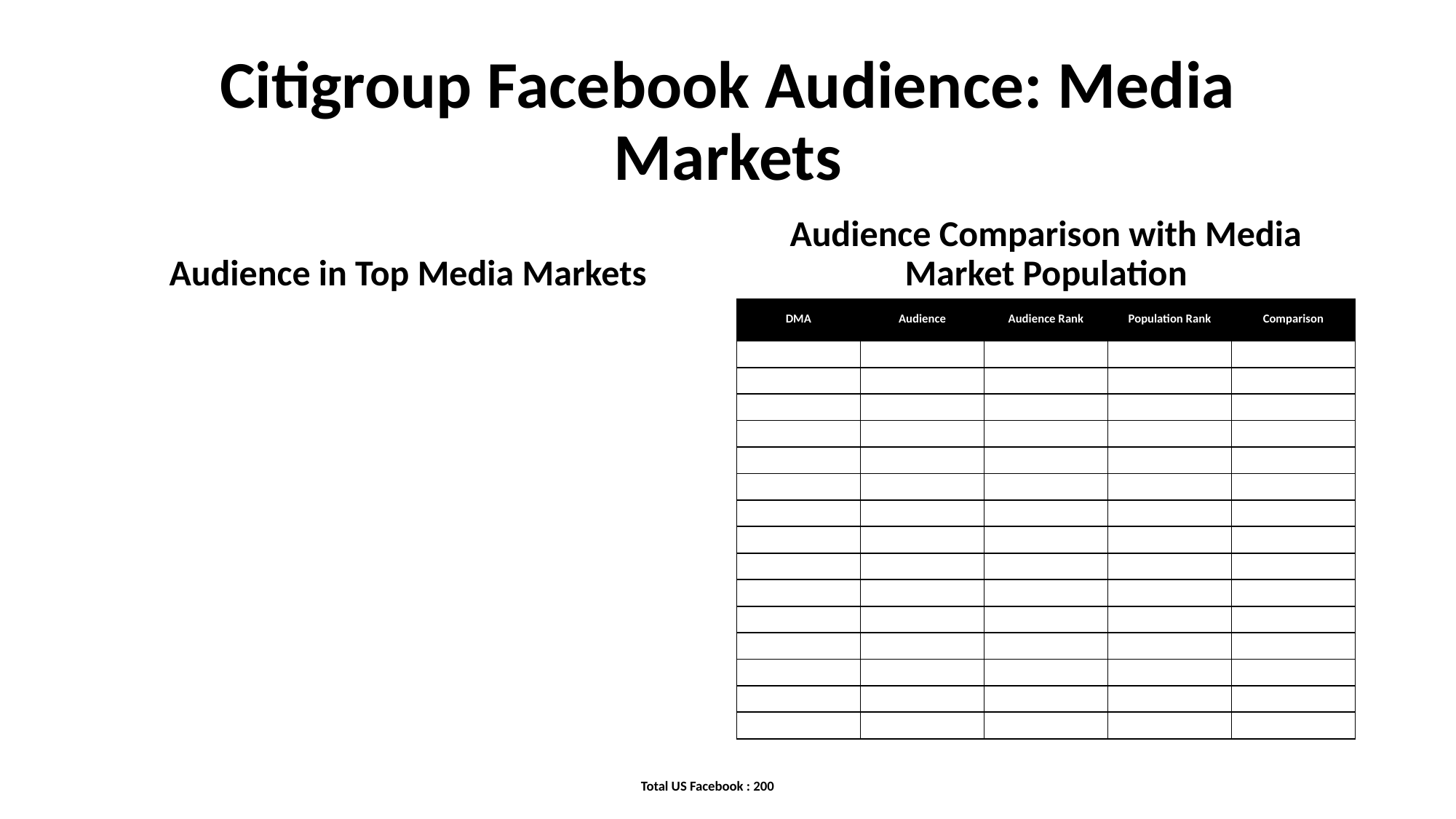

# Citigroup Facebook Audience: Media Markets
Audience in Top Media Markets
Audience Comparison with Media Market Population

| DMA | Audience | Audience Rank | Population Rank | Comparison |
| --- | --- | --- | --- | --- |
|  |  |  |  |  |
|  |  |  |  |  |
|  |  |  |  |  |
|  |  |  |  |  |
|  |  |  |  |  |
|  |  |  |  |  |
|  |  |  |  |  |
|  |  |  |  |  |
|  |  |  |  |  |
|  |  |  |  |  |
|  |  |  |  |  |
|  |  |  |  |  |
|  |  |  |  |  |
|  |  |  |  |  |
|  |  |  |  |  |

Total US Facebook : 200